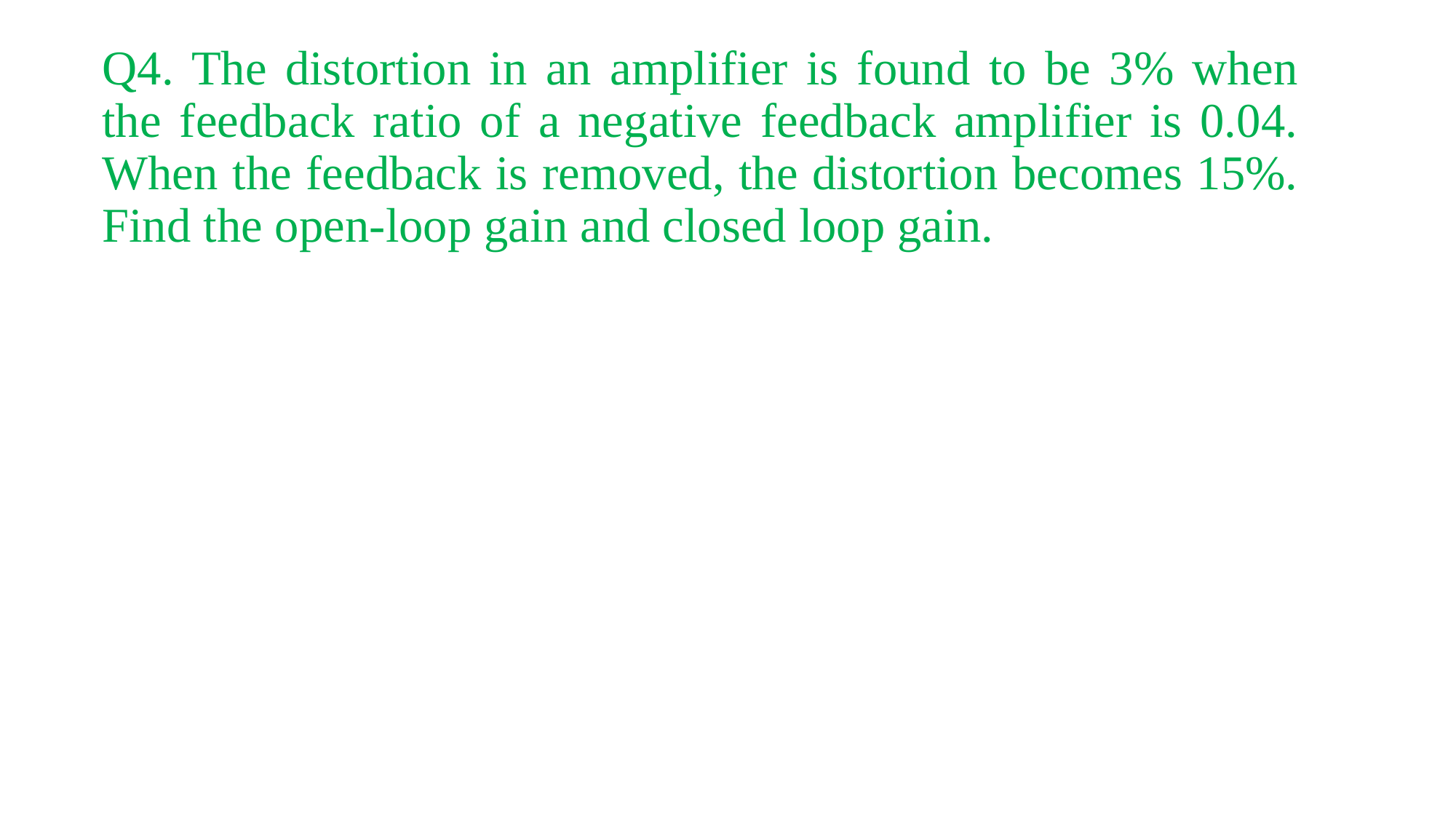

Q4. The distortion in an amplifier is found to be 3% when the feedback ratio of a negative feedback amplifier is 0.04. When the feedback is removed, the distortion becomes 15%. Find the open-loop gain and closed loop gain.